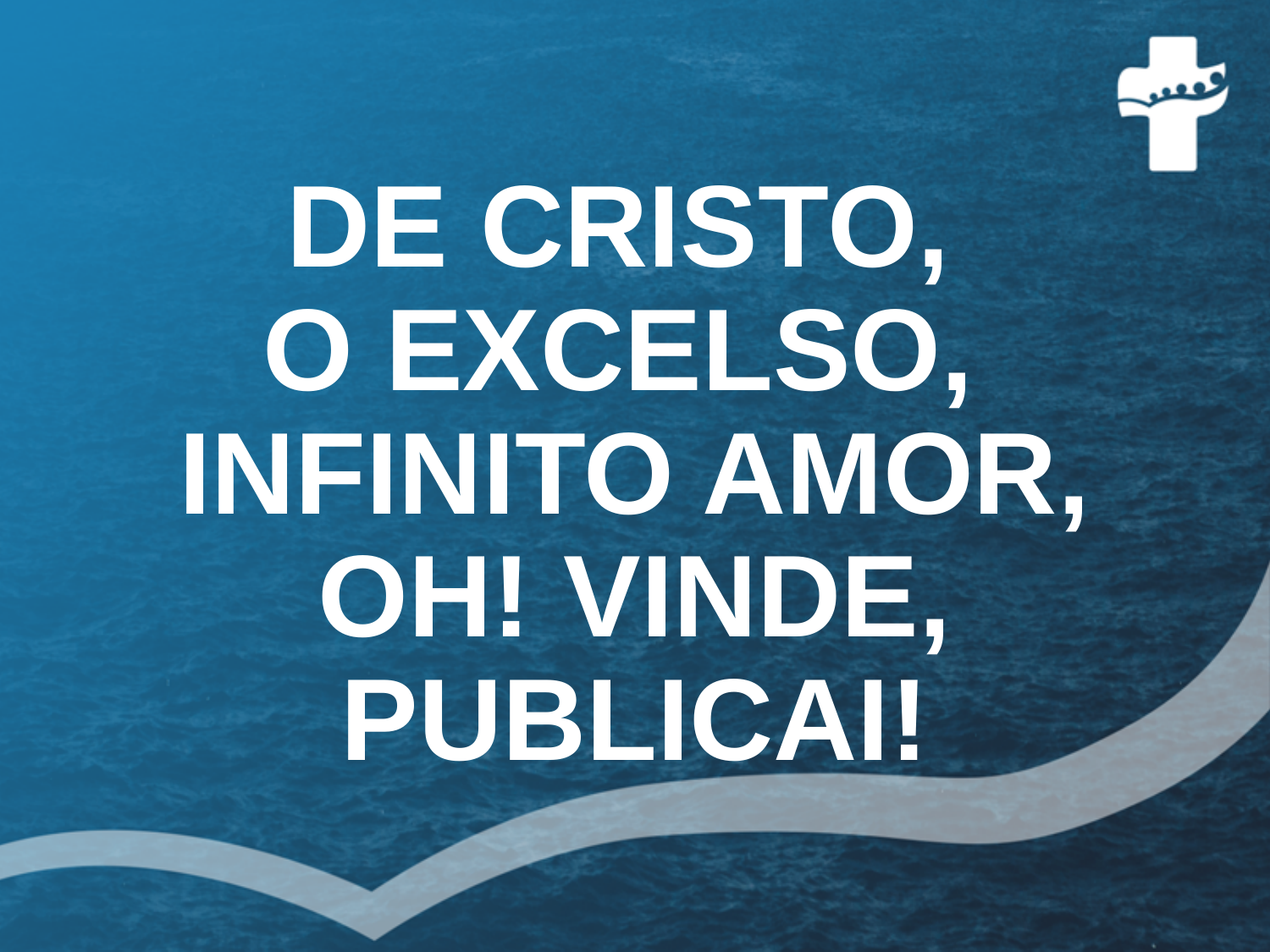

# DE CRISTO, O EXCELSO, INFINITO AMOR, OH! VINDE, PUBLICAI!